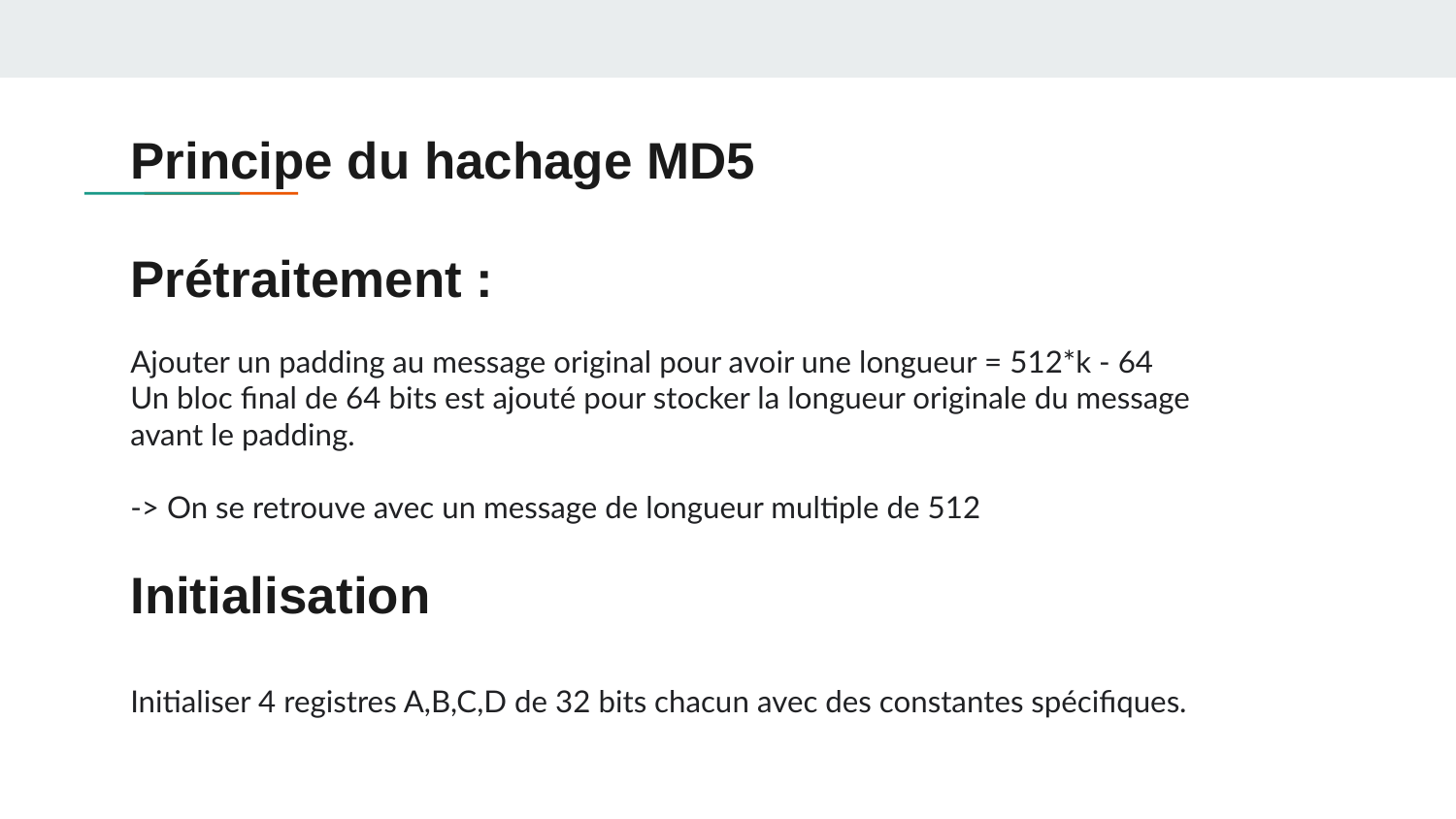

# Principe du hachage MD5
Prétraitement :
Ajouter un padding au message original pour avoir une longueur = 512*k - 64
Un bloc final de 64 bits est ajouté pour stocker la longueur originale du message avant le padding.

-> On se retrouve avec un message de longueur multiple de 512
Initialisation
Initialiser 4 registres A,B,C,D de 32 bits chacun avec des constantes spécifiques.